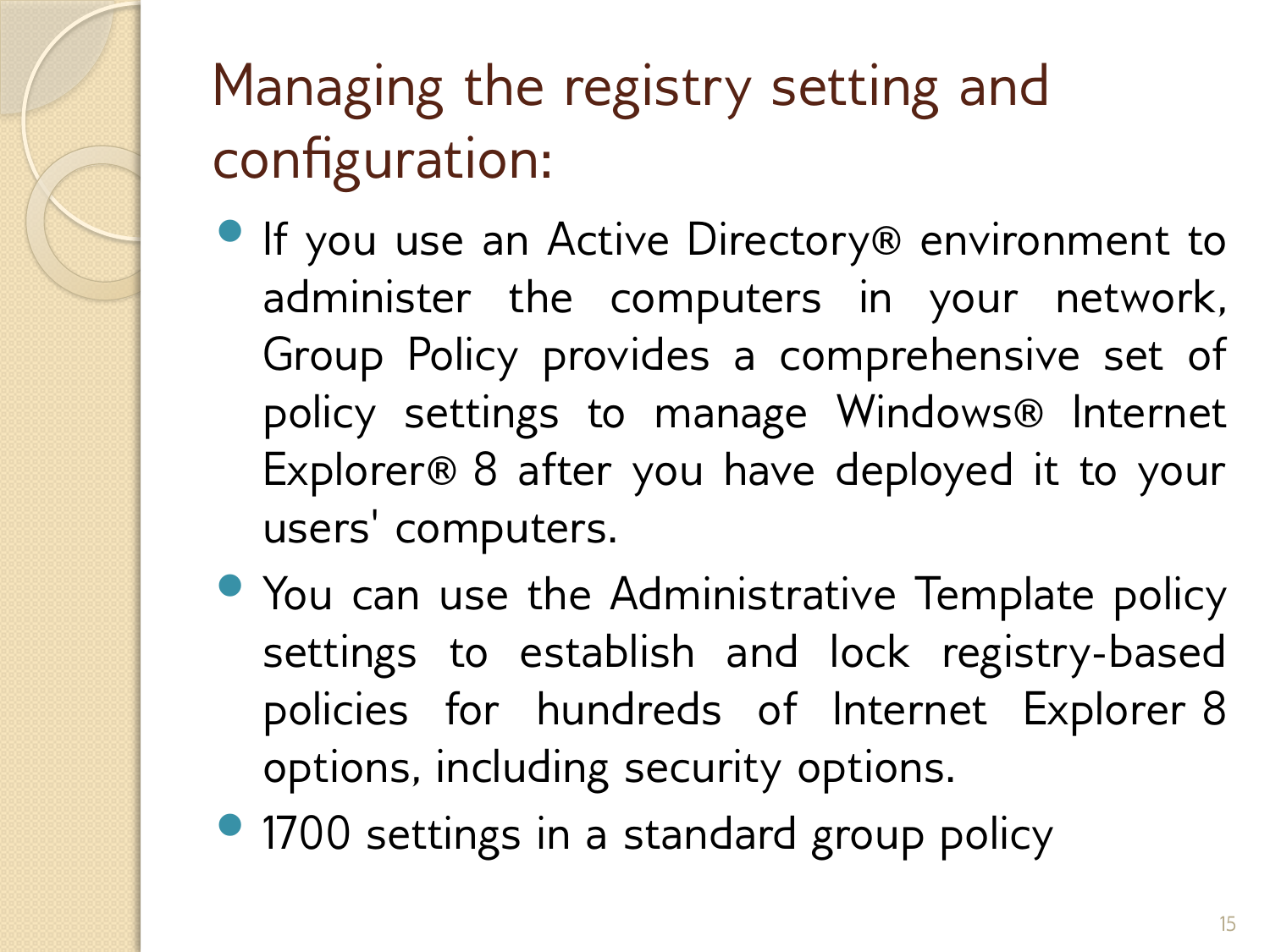

# Managing the registry setting and configuration:
If you use an Active Directory® environment to administer the computers in your network, Group Policy provides a comprehensive set of policy settings to manage Windows® Internet Explorer® 8 after you have deployed it to your users' computers.
You can use the Administrative Template policy settings to establish and lock registry-based policies for hundreds of Internet Explorer 8 options, including security options.
1700 settings in a standard group policy

15